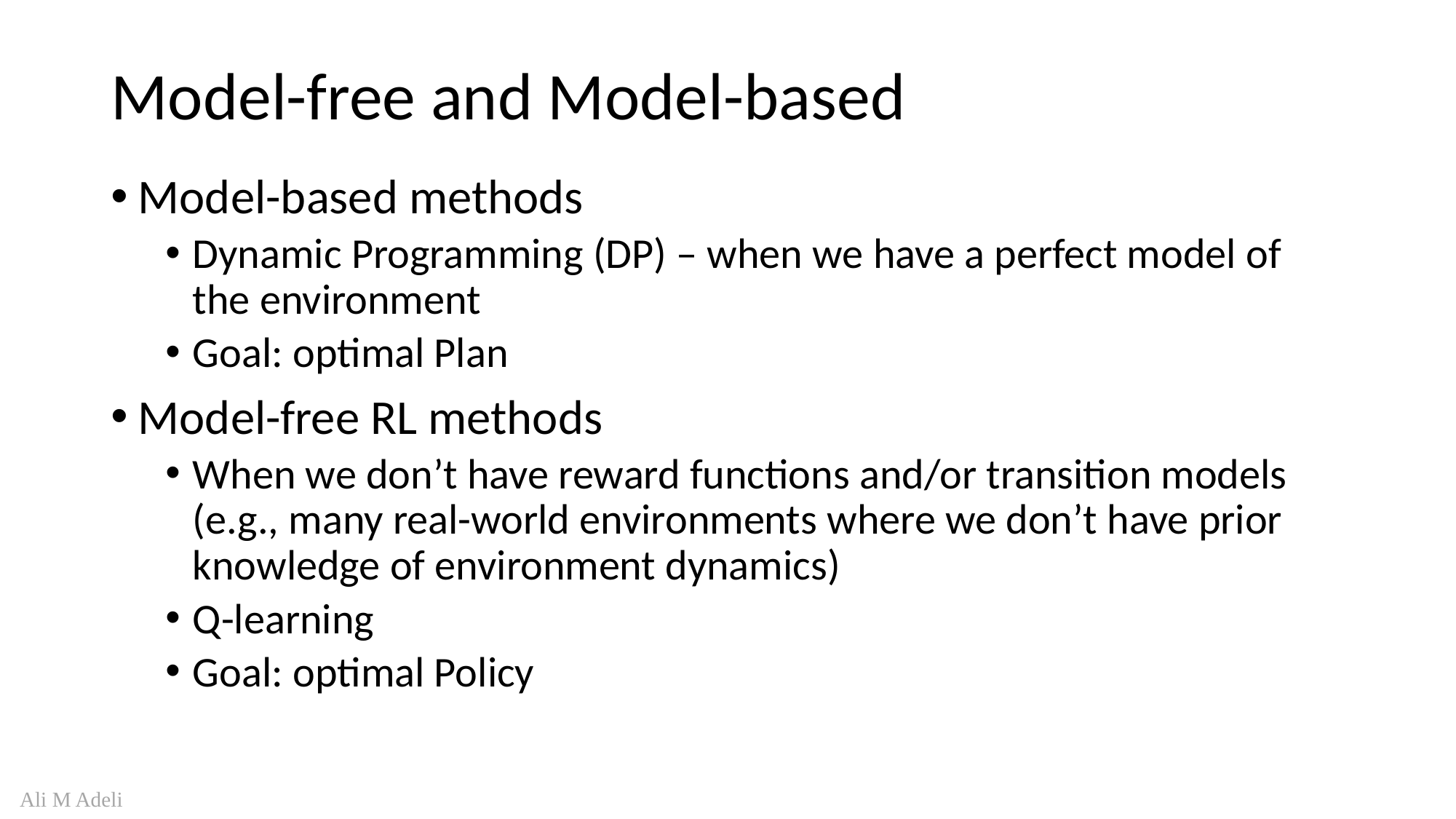

# Model-free and Model-based
Model-based methods
Dynamic Programming (DP) – when we have a perfect model of the environment
Goal: optimal Plan
Model-free RL methods
When we don’t have reward functions and/or transition models (e.g., many real-world environments where we don’t have prior knowledge of environment dynamics)
Q-learning
Goal: optimal Policy